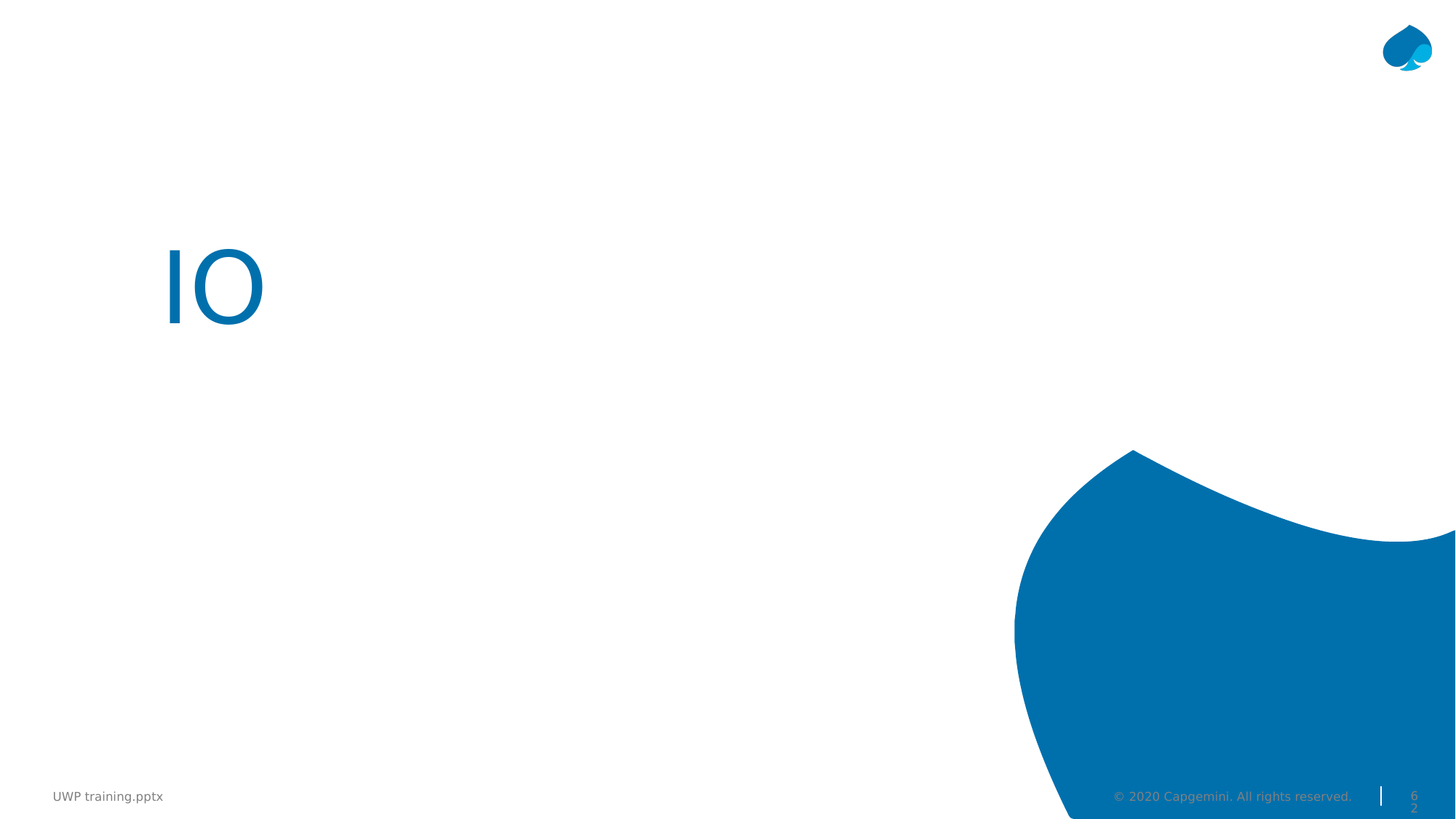

# IO
© 2020 Capgemini. All rights reserved.
62